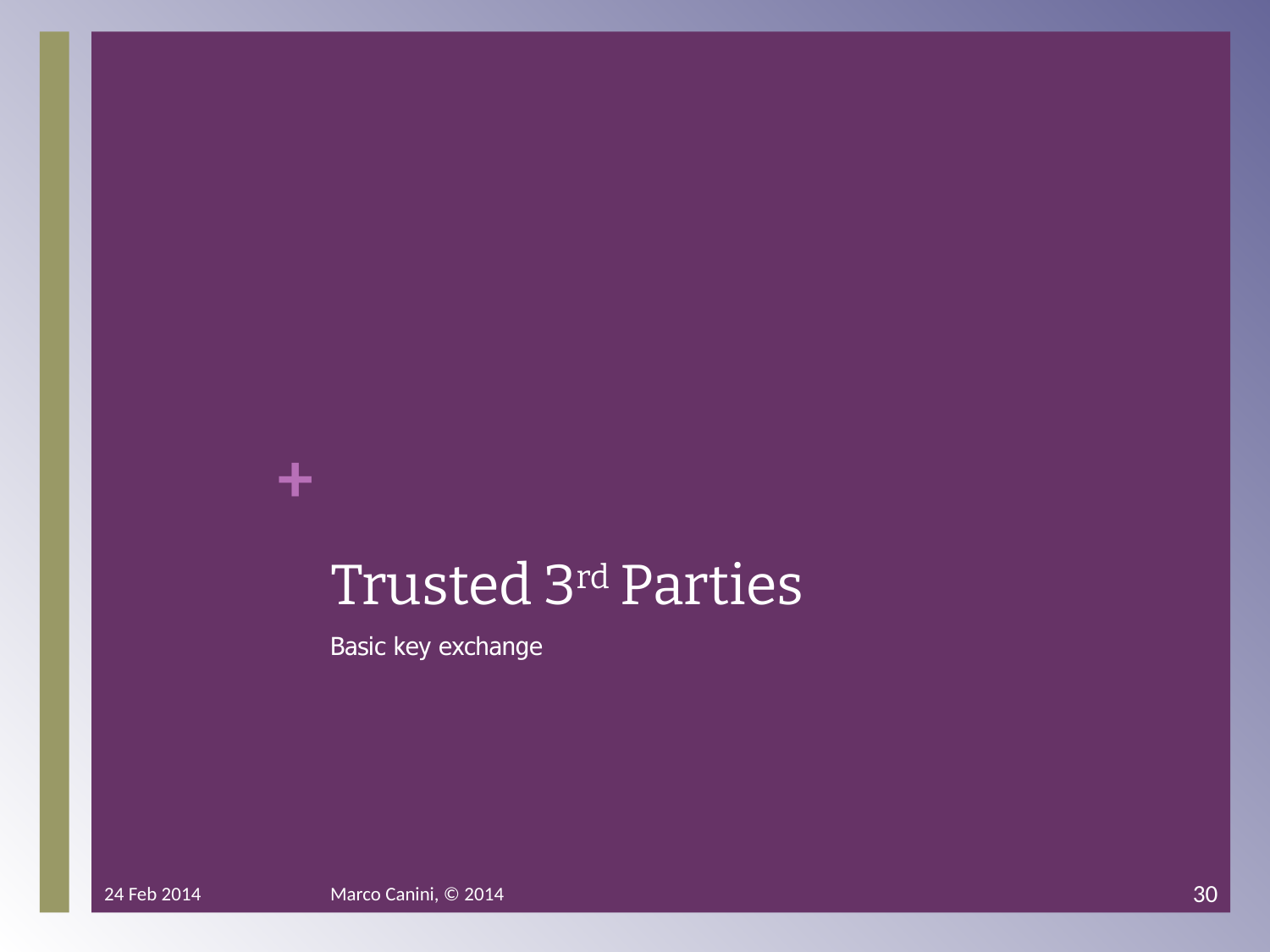

# Trusted 3rd Parties
Basic key exchange
24 Feb 2014
Marco Canini, © 2014
30